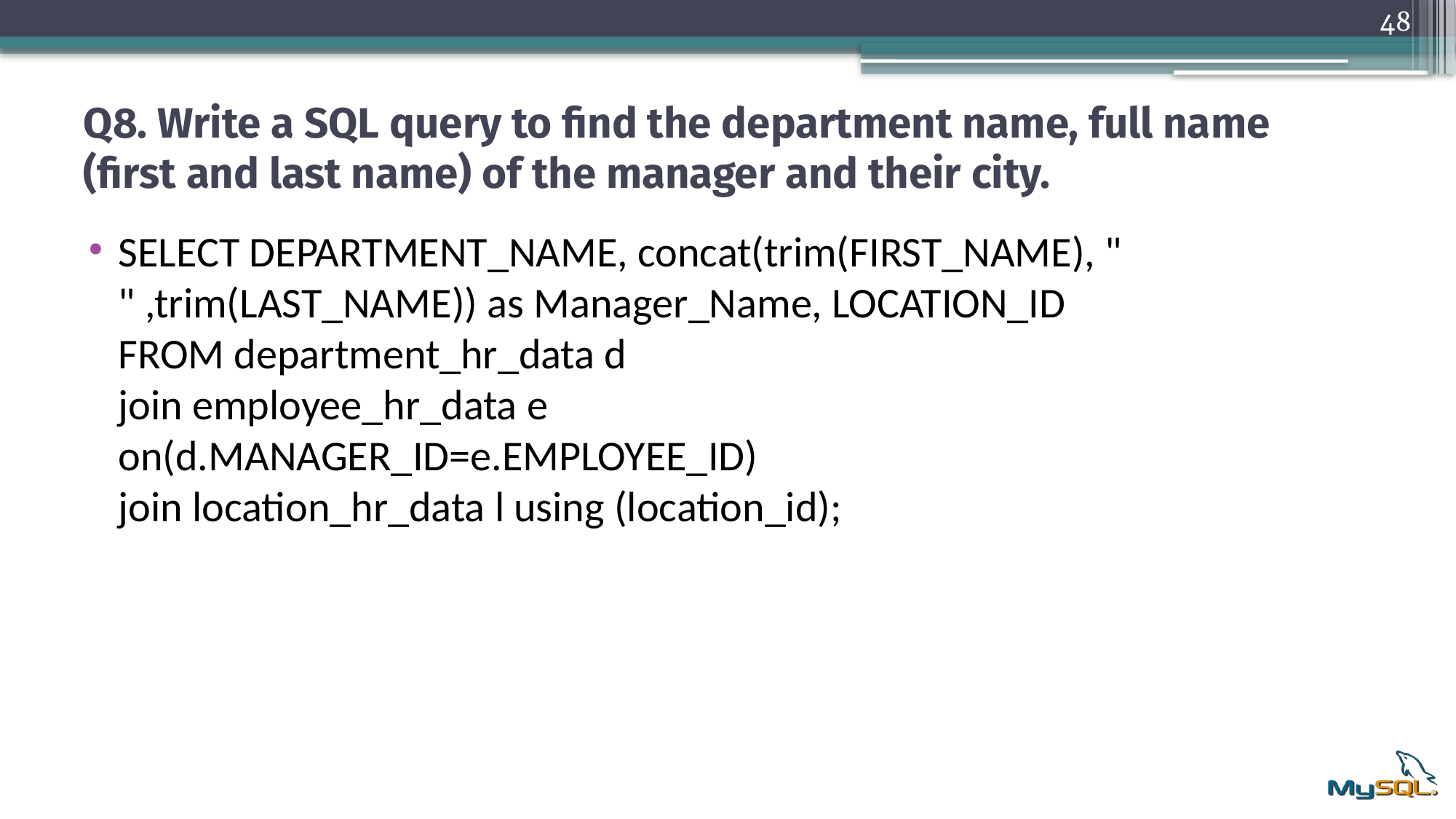

48
# Q8. Write a SQL query to find the department name, full name (first and last name) of the manager and their city.
SELECT DEPARTMENT_NAME, concat(trim(FIRST_NAME), " " ,trim(LAST_NAME)) as Manager_Name, LOCATION_ID
FROM department_hr_data d
join employee_hr_data e
on(d.MANAGER_ID=e.EMPLOYEE_ID)
join location_hr_data l using (location_id);